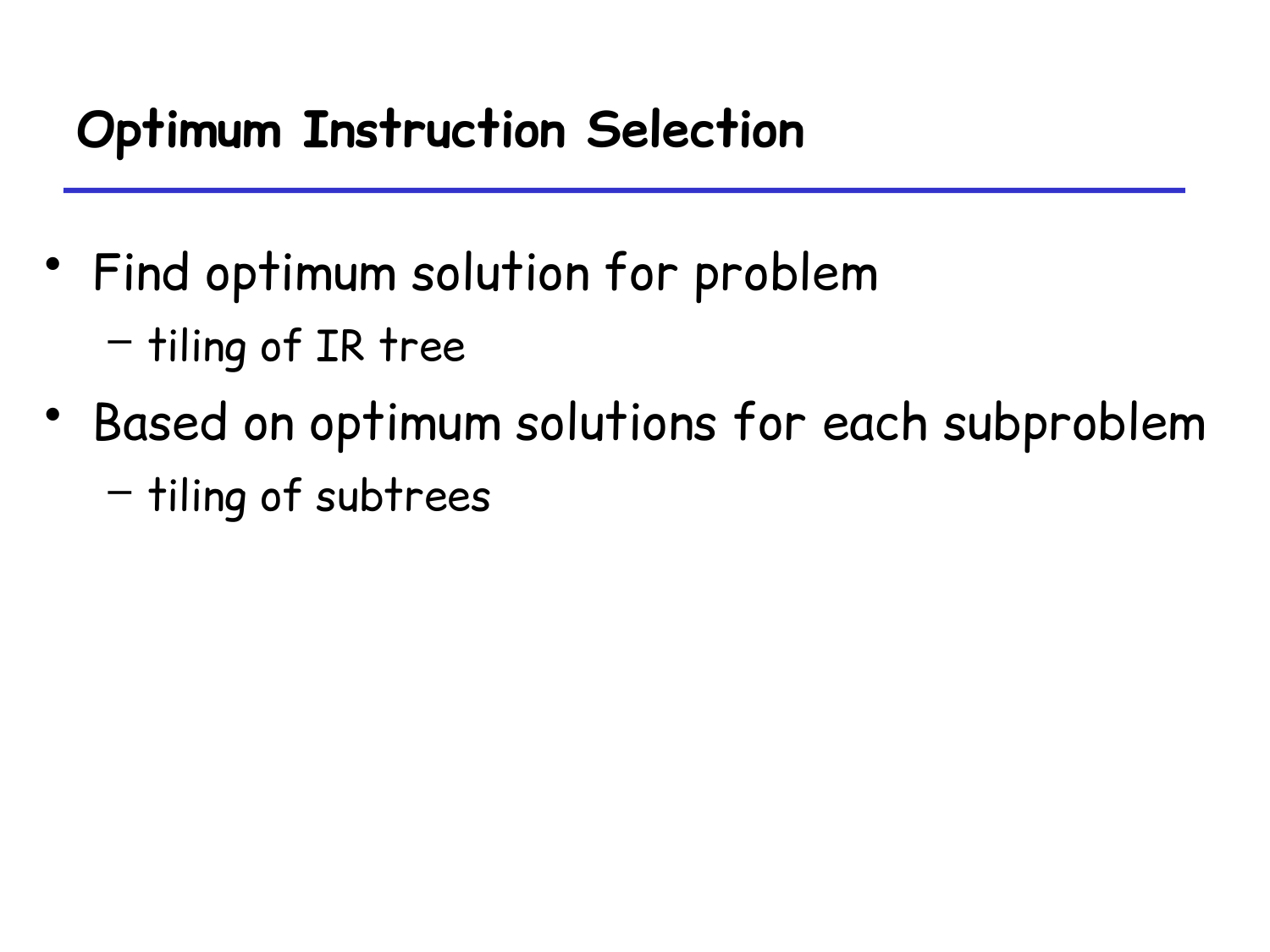

# Optimum Instruction Selection
Find optimum solution for problem
tiling of IR tree
Based on optimum solutions for each subproblem
tiling of subtrees

30